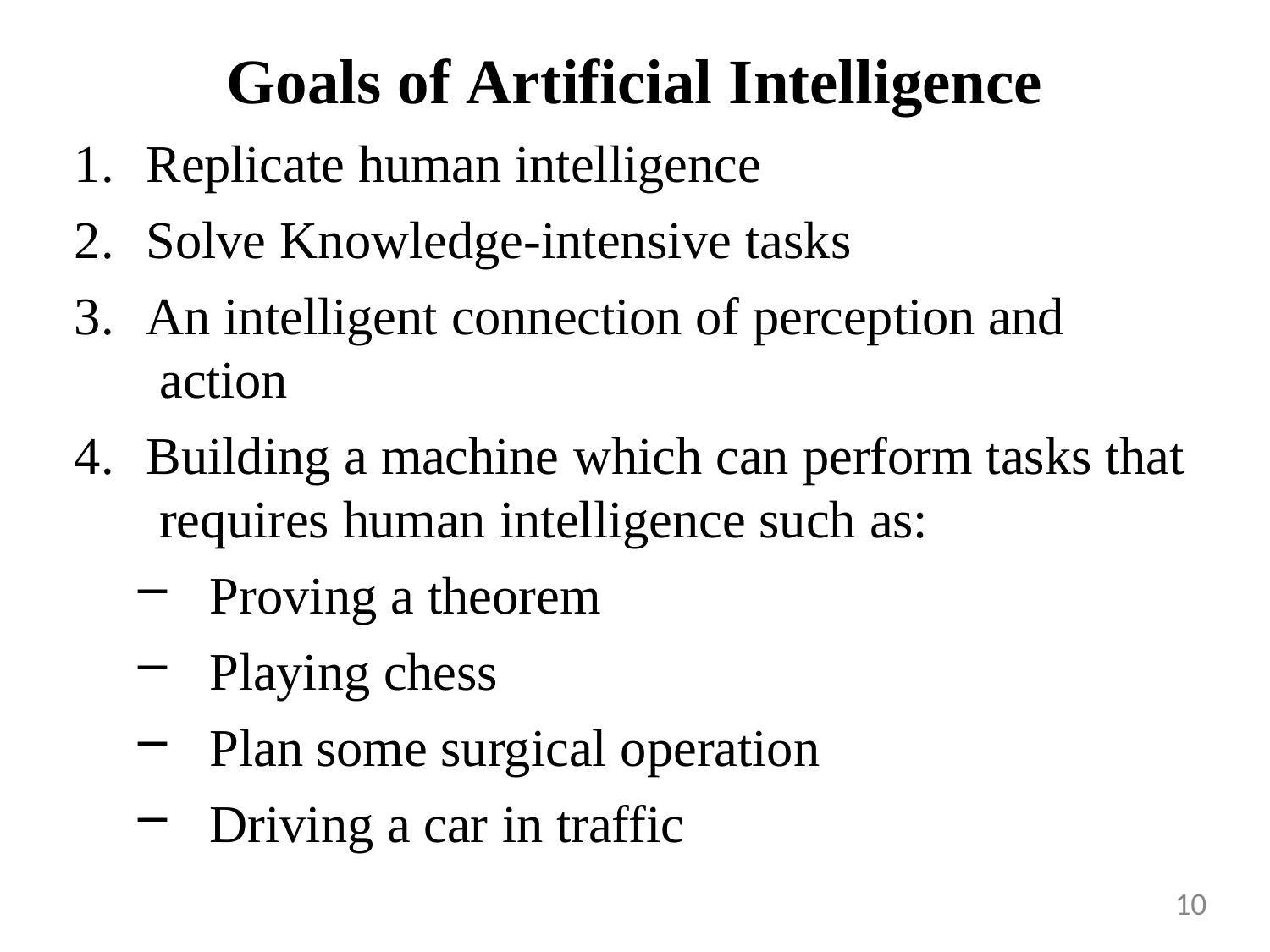

# Goals of Artificial Intelligence
Replicate human intelligence
Solve Knowledge-intensive tasks
An intelligent connection of perception and  action
Building a machine which can perform tasks that  requires human intelligence such as:
Proving a theorem
Playing chess
Plan some surgical operation
Driving a car in traffic
10